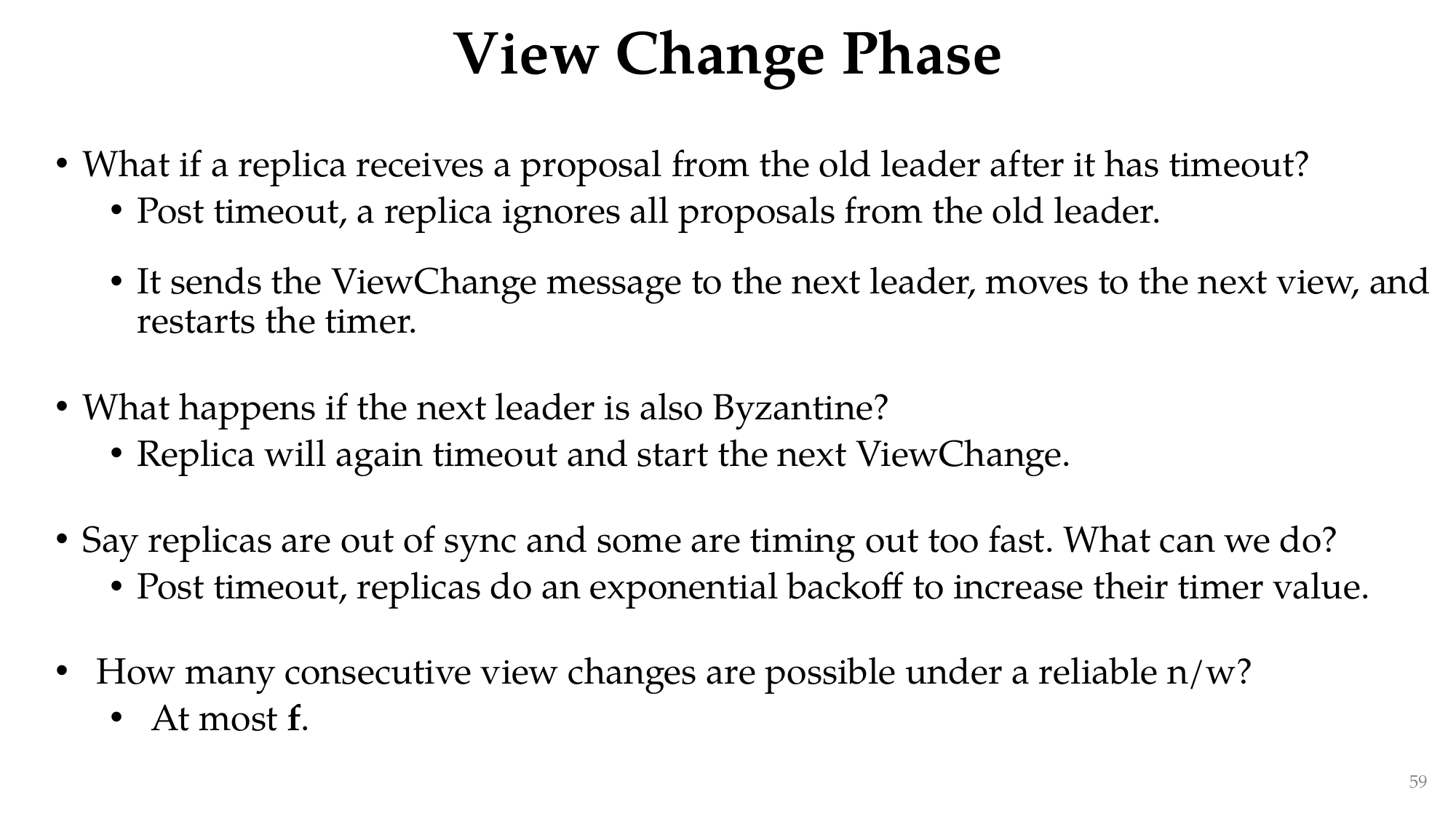

# View Change Phase
What if a replica receives a proposal from the old leader after it has timeout?
Post timeout, a replica ignores all proposals from the old leader.

It sends the ViewChange message to the next leader, moves to the next view, and restarts the timer.

What happens if the next leader is also Byzantine?
Replica will again timeout and start the next ViewChange.

Say replicas are out of sync and some are timing out too fast. What can we do?
Post timeout, replicas do an exponential backoff to increase their timer value.

How many consecutive view changes are possible under a reliable n/w?
At most f.

59